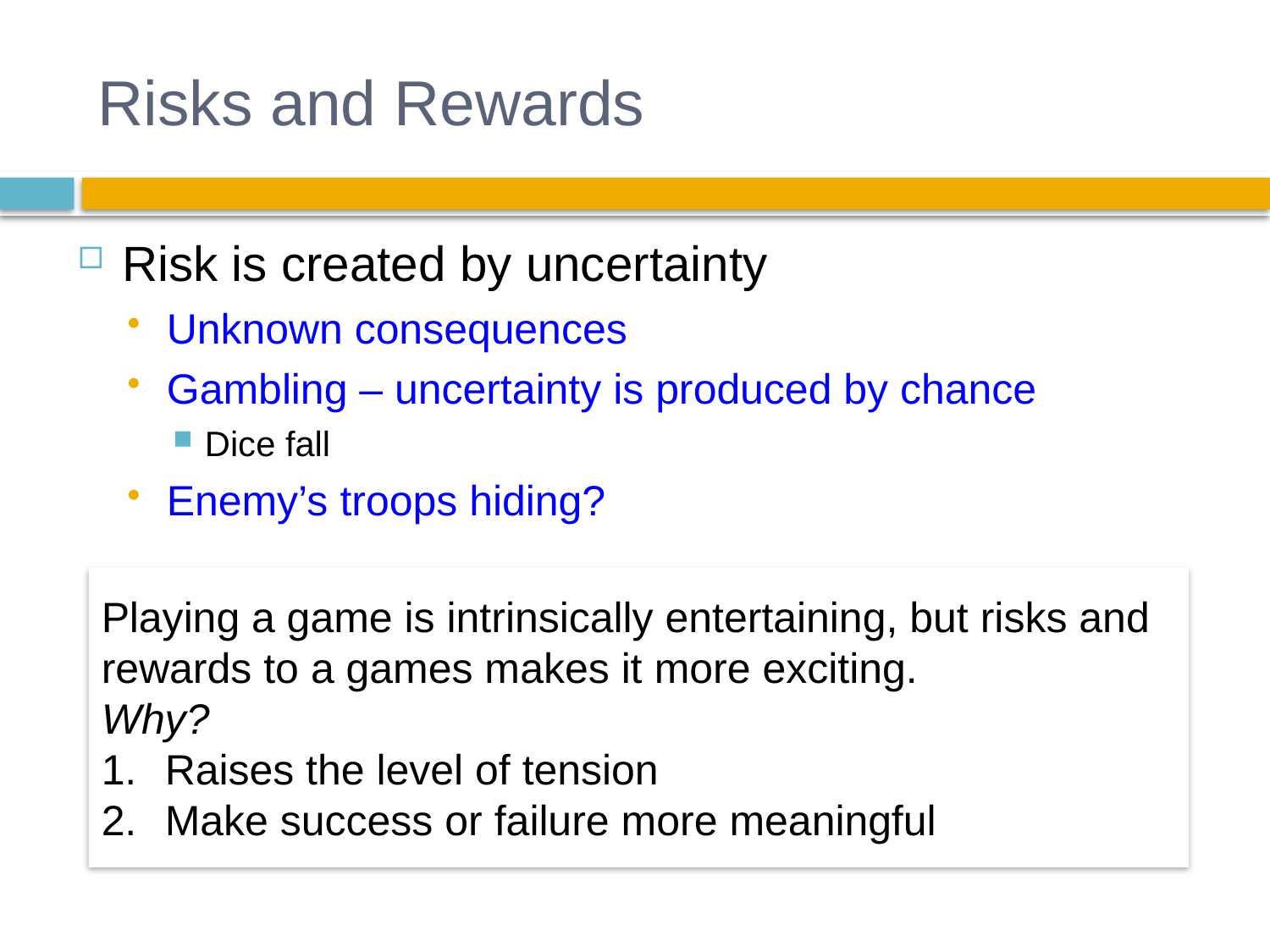

# Risks and Rewards
Risk is created by uncertainty
Unknown consequences
Gambling – uncertainty is produced by chance
Dice fall
Enemy’s troops hiding?
Playing a game is intrinsically entertaining, but risks and rewards to a games makes it more exciting.
Why?
Raises the level of tension
Make success or failure more meaningful